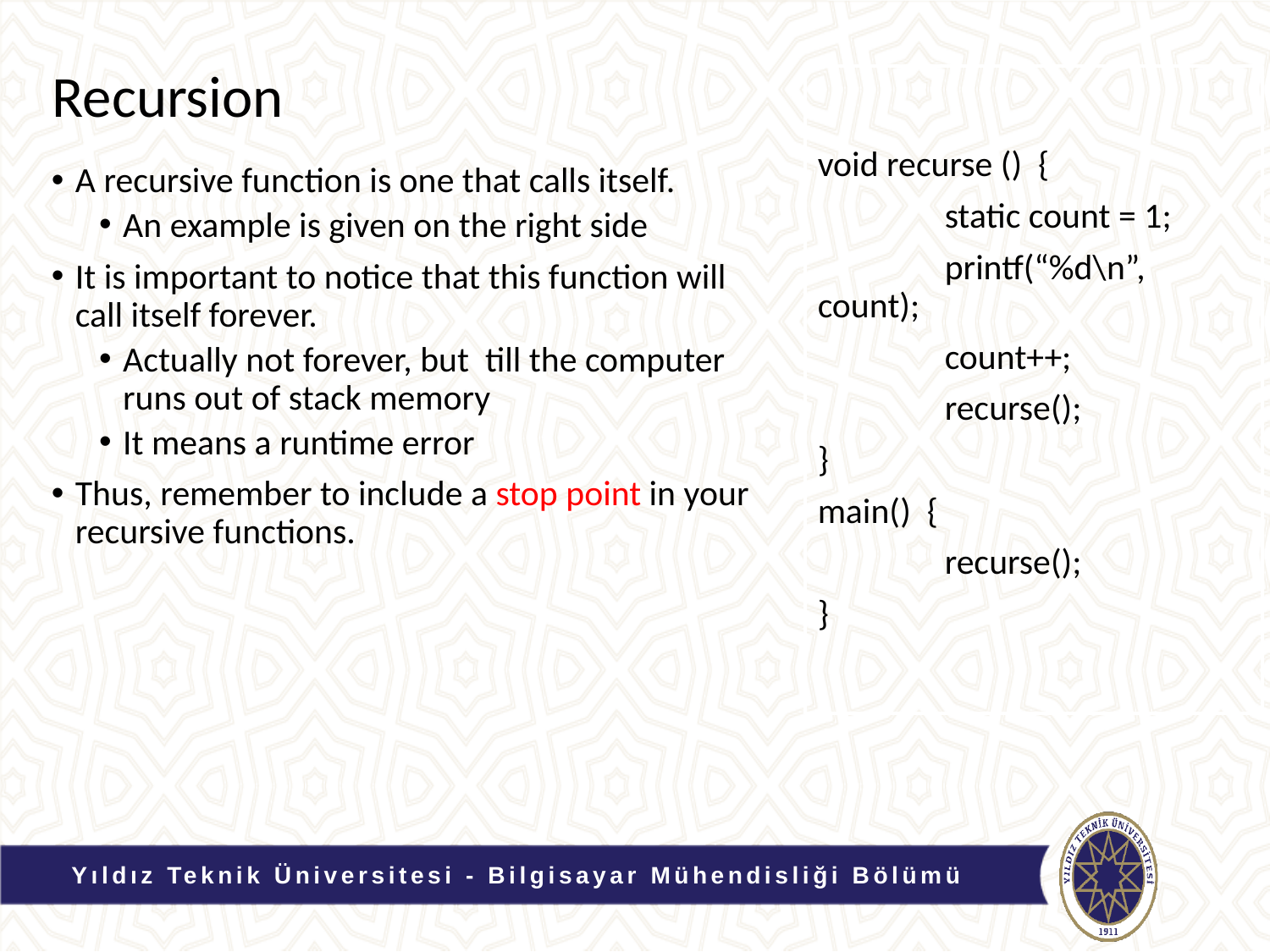

# Recursion
void recurse ()  {
	static count = 1;
	printf(“%d\n”, count);
	count++;
	recurse();
}
main()  {
	recurse();
}
A recursive function is one that calls itself.
An example is given on the right side
It is important to notice that this function will call itself forever.
Actually not forever, but  till the computer runs out of stack memory
It means a runtime error
Thus, remember to include a stop point in your recursive functions.
Yıldız Teknik Üniversitesi - Bilgisayar Mühendisliği Bölümü